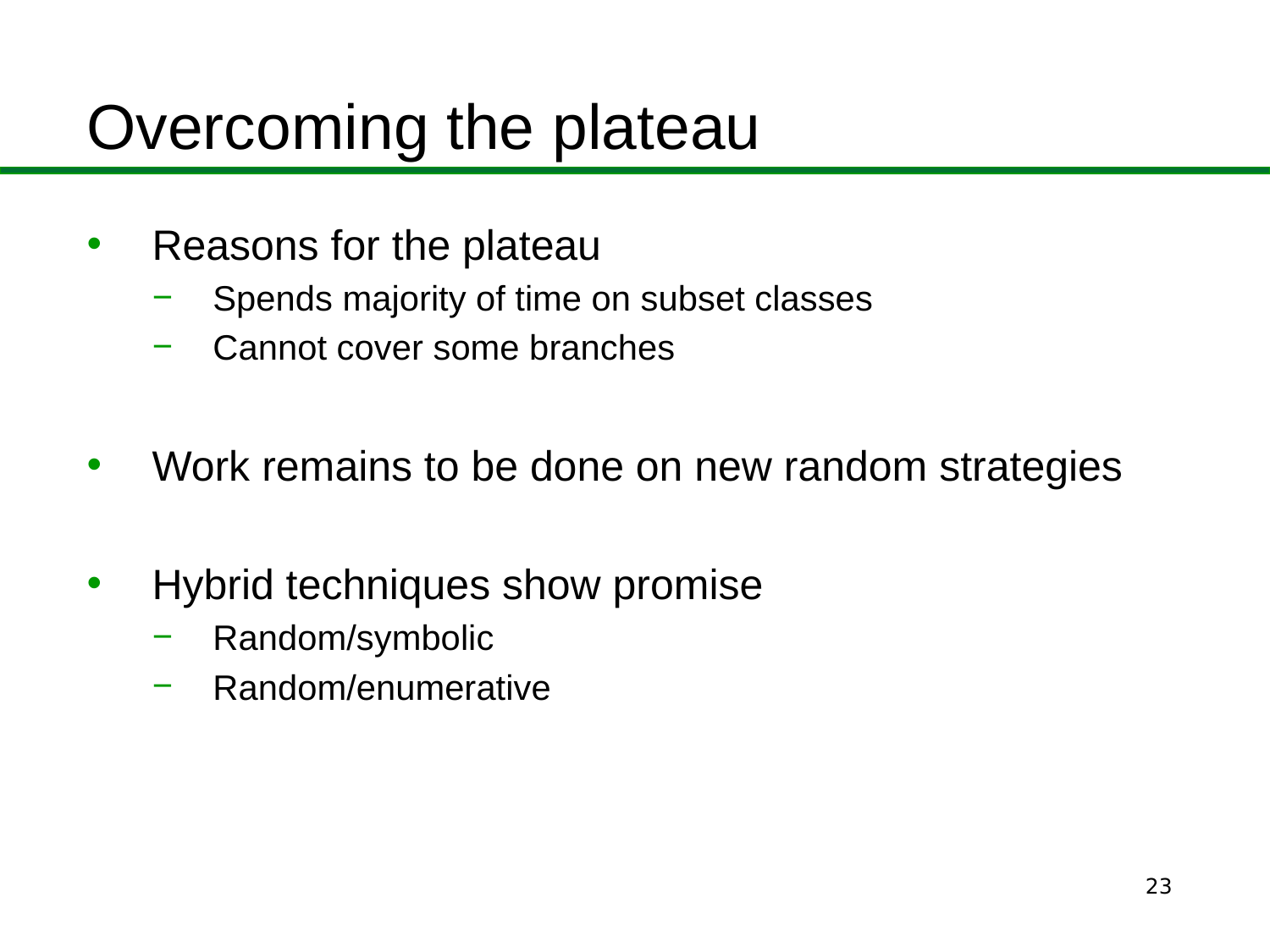

# Overcoming the plateau
Reasons for the plateau
Spends majority of time on subset classes
Cannot cover some branches

Work remains to be done on new random strategies

Hybrid techniques show promise
Random/symbolic
Random/enumerative

23